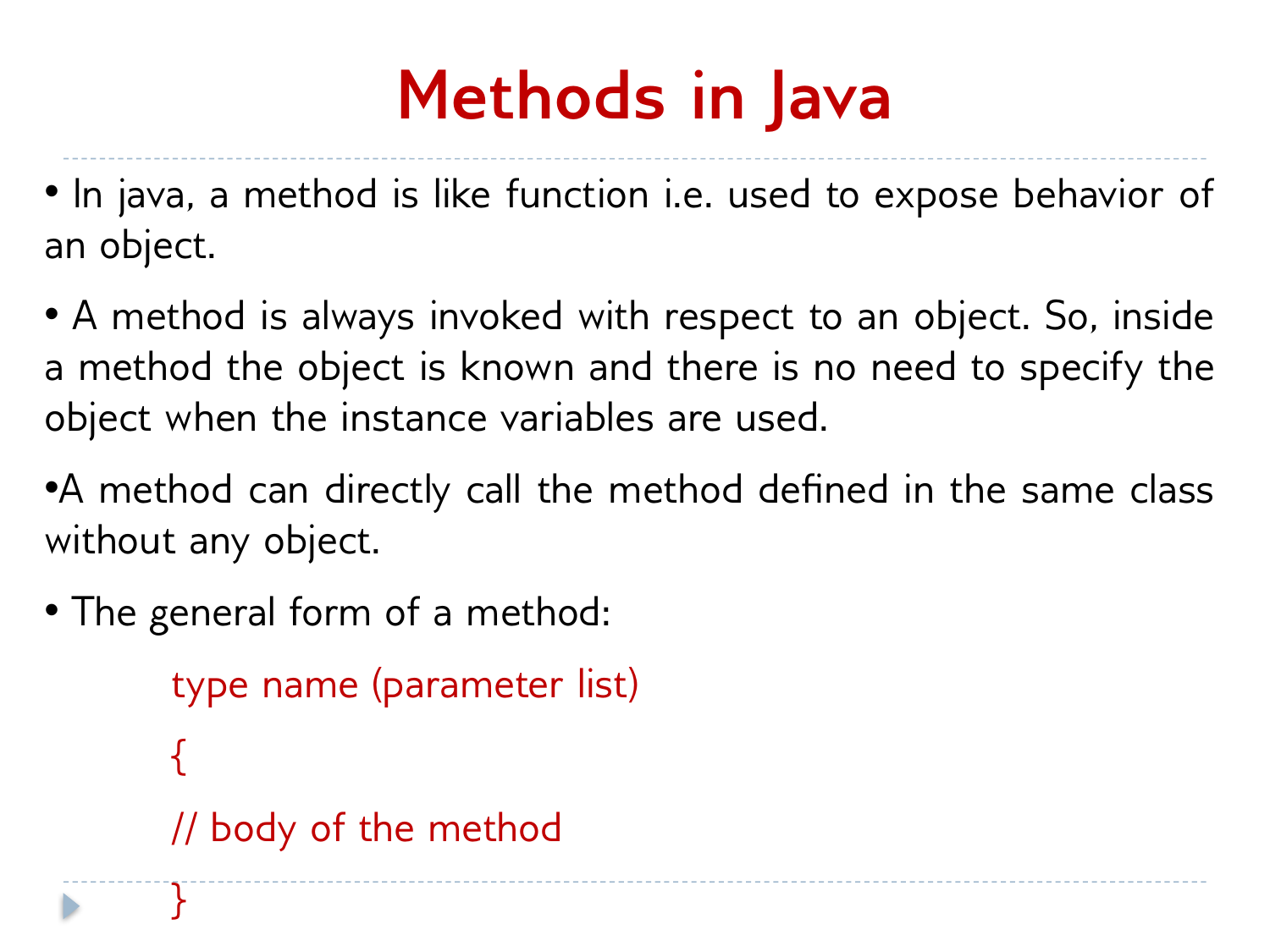

Methods in Java
 In java, a method is like function i.e. used to expose behavior of an object.
 A method is always invoked with respect to an object. So, inside a method the object is known and there is no need to specify the object when the instance variables are used.
A method can directly call the method defined in the same class without any object.
 The general form of a method:
type name (parameter list)
{
// body of the method
}